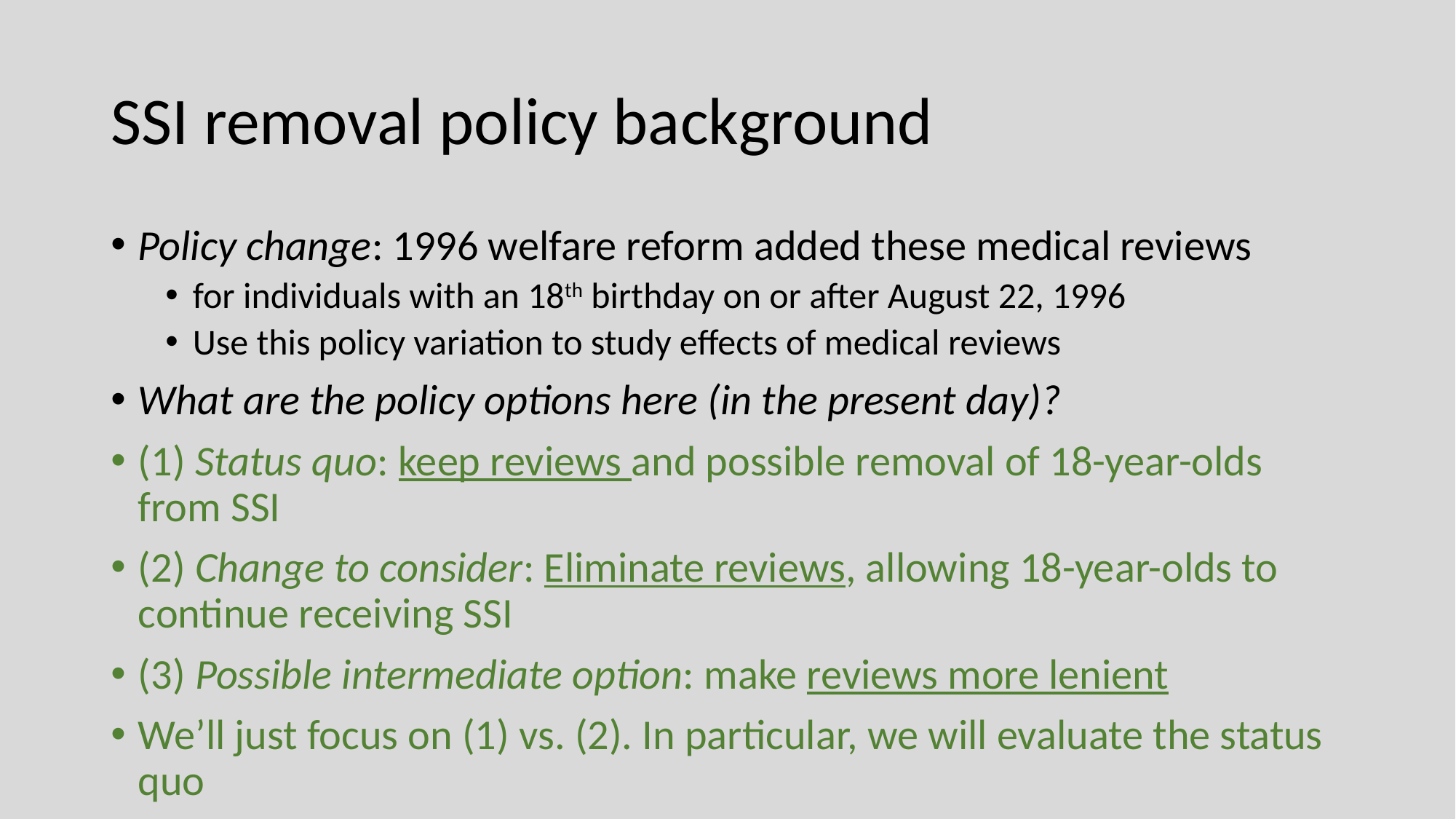

# SSI removal policy background
Policy change: 1996 welfare reform added these medical reviews
for individuals with an 18th birthday on or after August 22, 1996
Use this policy variation to study effects of medical reviews
What are the policy options here (in the present day)?
(1) Status quo: keep reviews and possible removal of 18-year-olds from SSI
(2) Change to consider: Eliminate reviews, allowing 18-year-olds to continue receiving SSI
(3) Possible intermediate option: make reviews more lenient
We’ll just focus on (1) vs. (2). In particular, we will evaluate the status quo